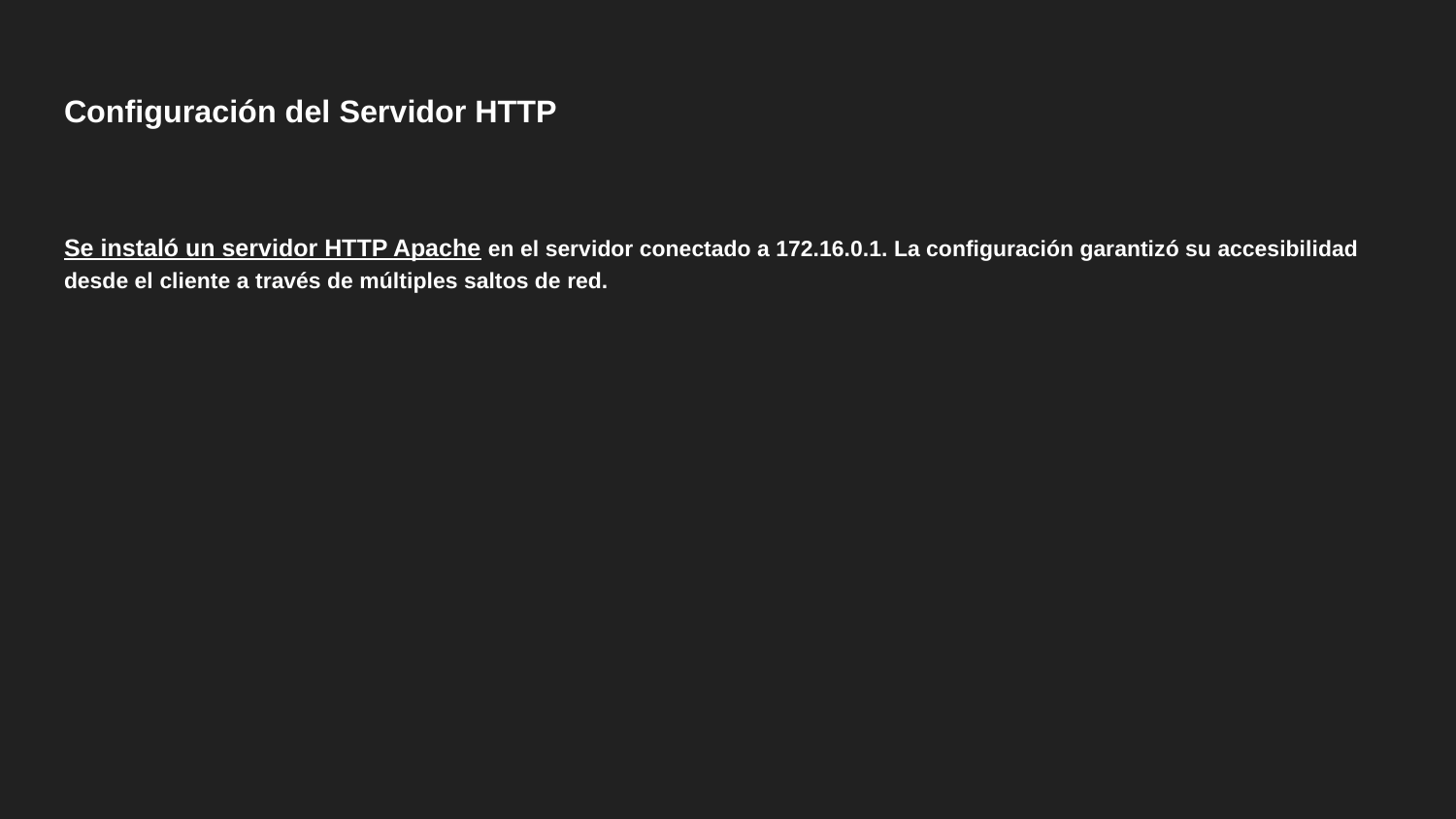

# Configuración del Servidor HTTP

Se instaló un servidor HTTP Apache en el servidor conectado a 172.16.0.1. La configuración garantizó su accesibilidad desde el cliente a través de múltiples saltos de red.